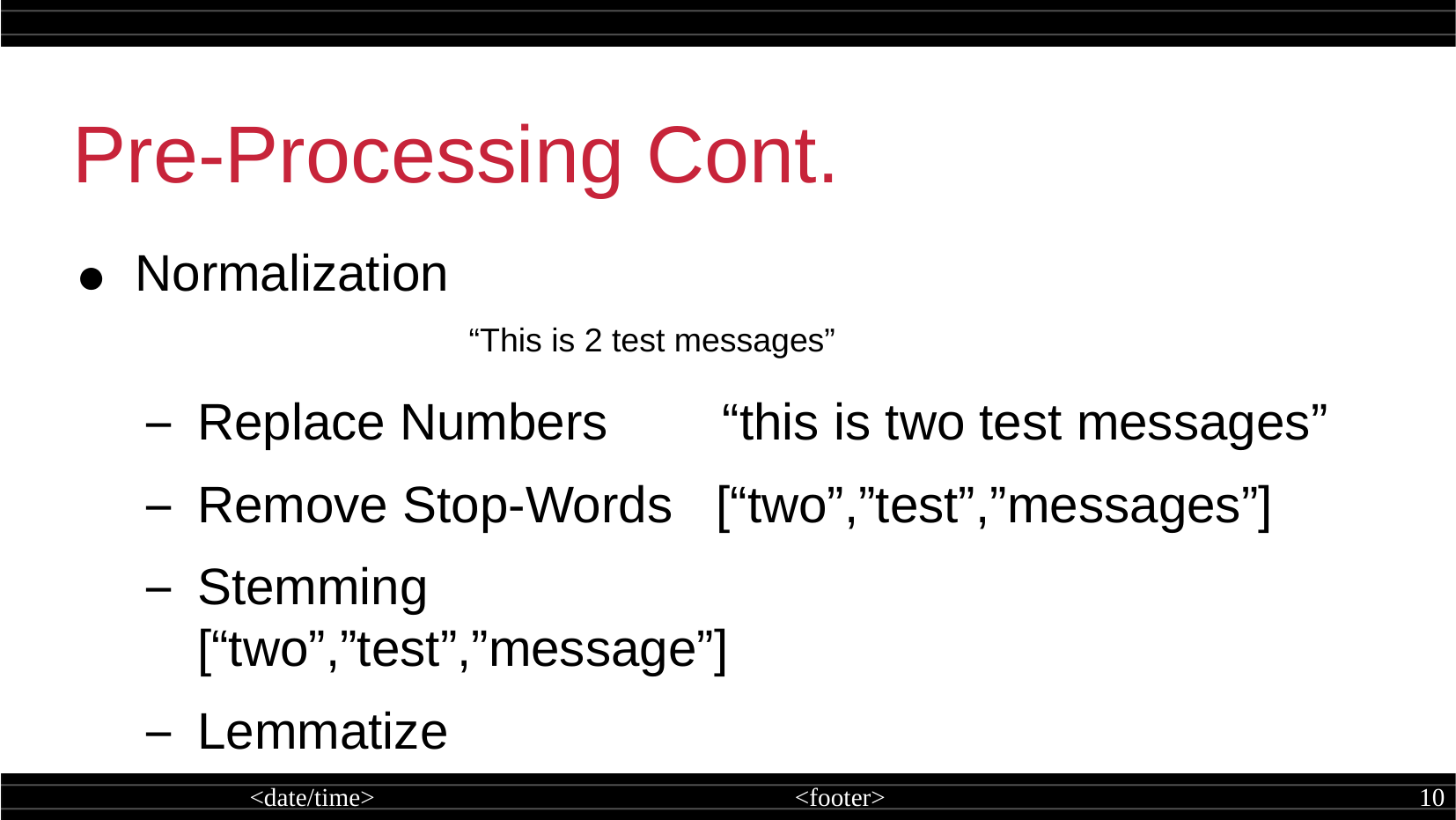

Pre-Processing Cont.
Normalization
			“This is 2 test messages”
Replace Numbers        “this is two test messages”
Remove Stop-Words   [“two”,”test”,”messages”]
Stemming				   [“two”,”test”,”message”]
Lemmatize